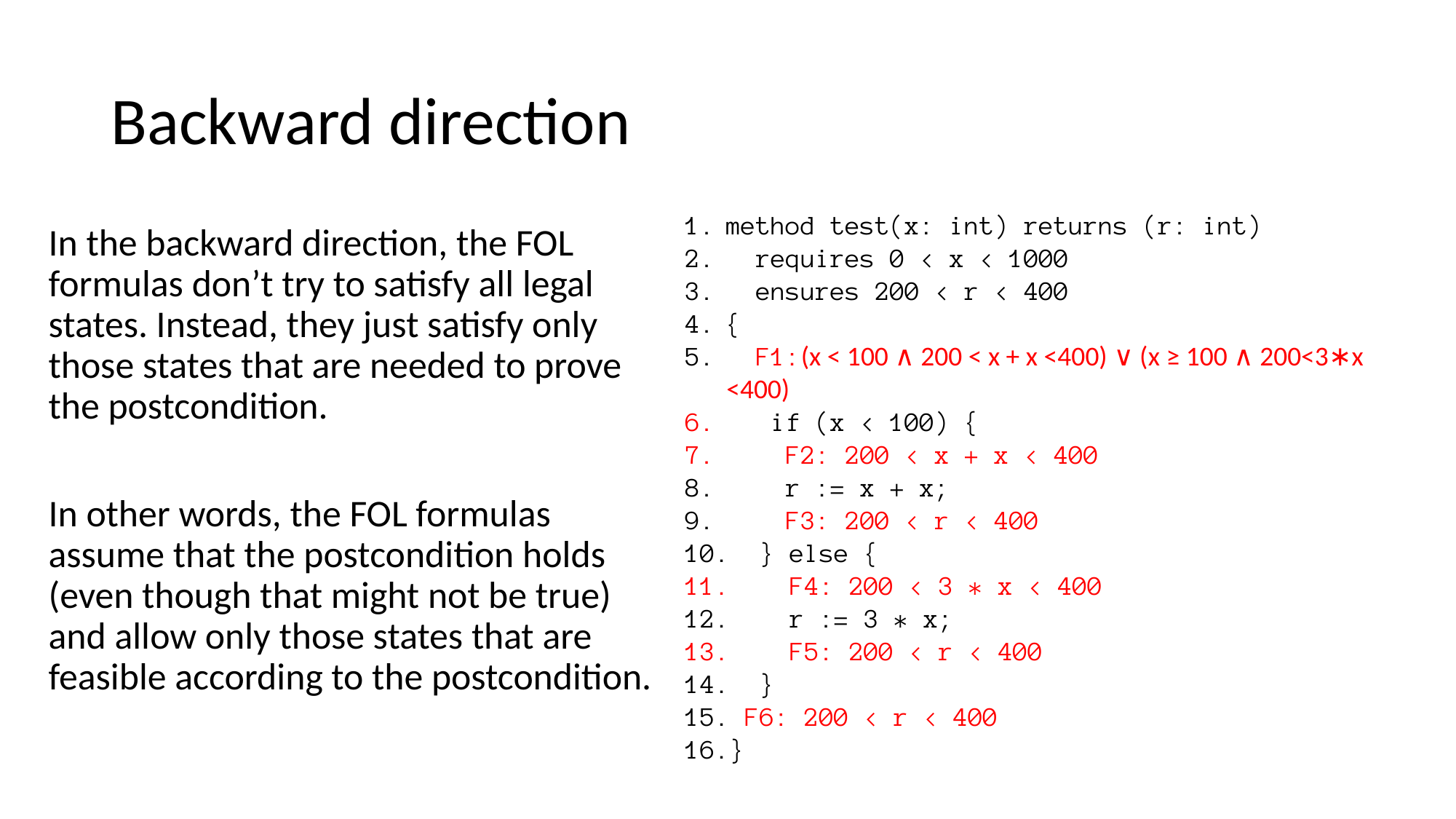

# Backward direction
method test(x: int) returns (r: int)
  requires 0 < x < 1000
  ensures 200 < r < 400
{
  F1:(x < 100 ∧ 200 < x + x <400) ∨ (x ≥ 100 ∧ 200<3∗x <400)
   if (x < 100) {
    F2: 200 < x + x < 400
    r := x + x;
    F3: 200 < r < 400
  } else {
    F4: 200 < 3 * x < 400
    r := 3 * x;
    F5: 200 < r < 400
  }
 F6: 200 < r < 400
}
In the backward direction, the FOL formulas don’t try to satisfy all legal states. Instead, they just satisfy only those states that are needed to prove the postcondition.

In other words, the FOL formulas assume that the postcondition holds (even though that might not be true) and allow only those states that are feasible according to the postcondition.